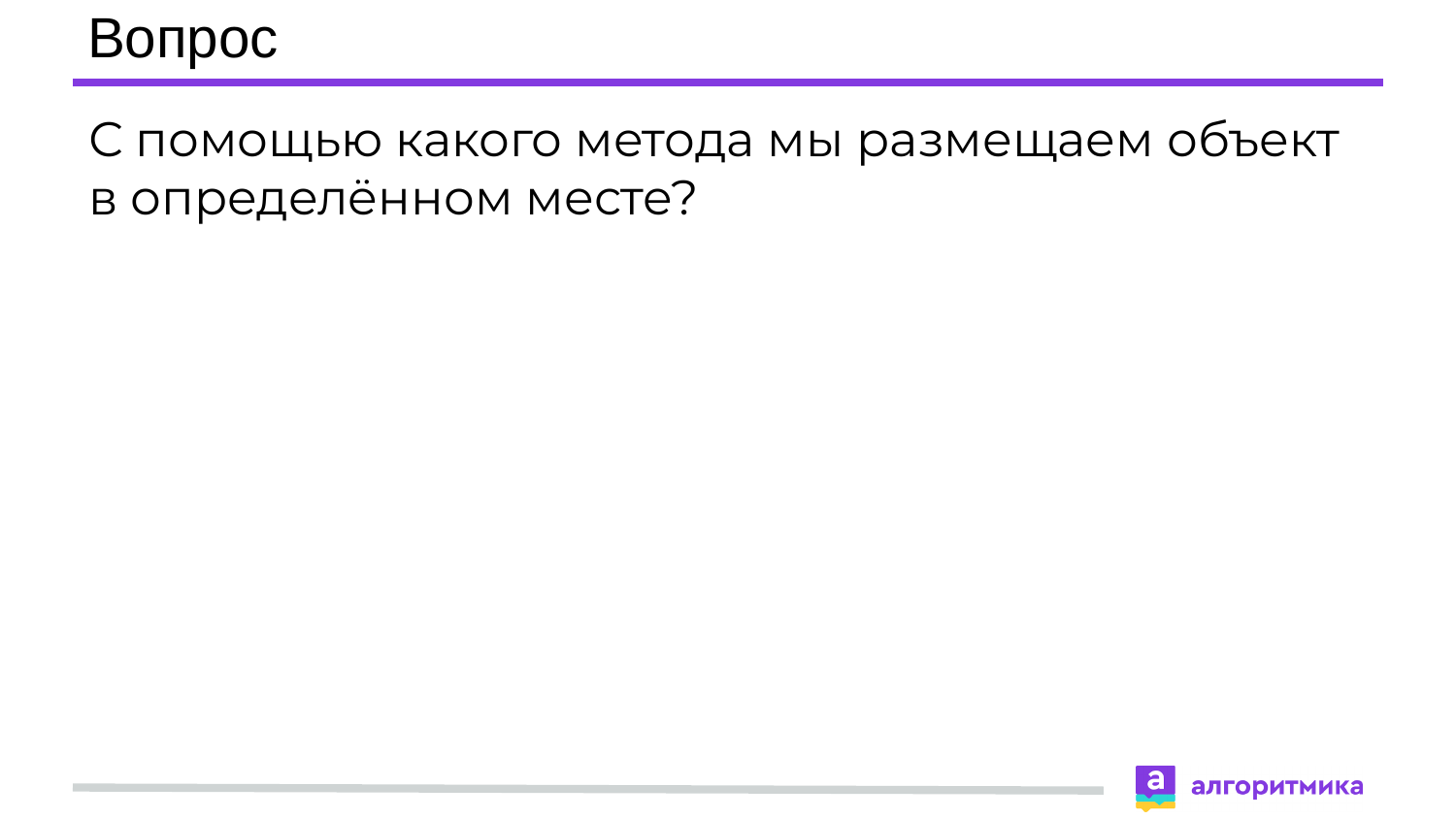

# Вопрос
С помощью какого метода мы размещаем объект в определённом месте?